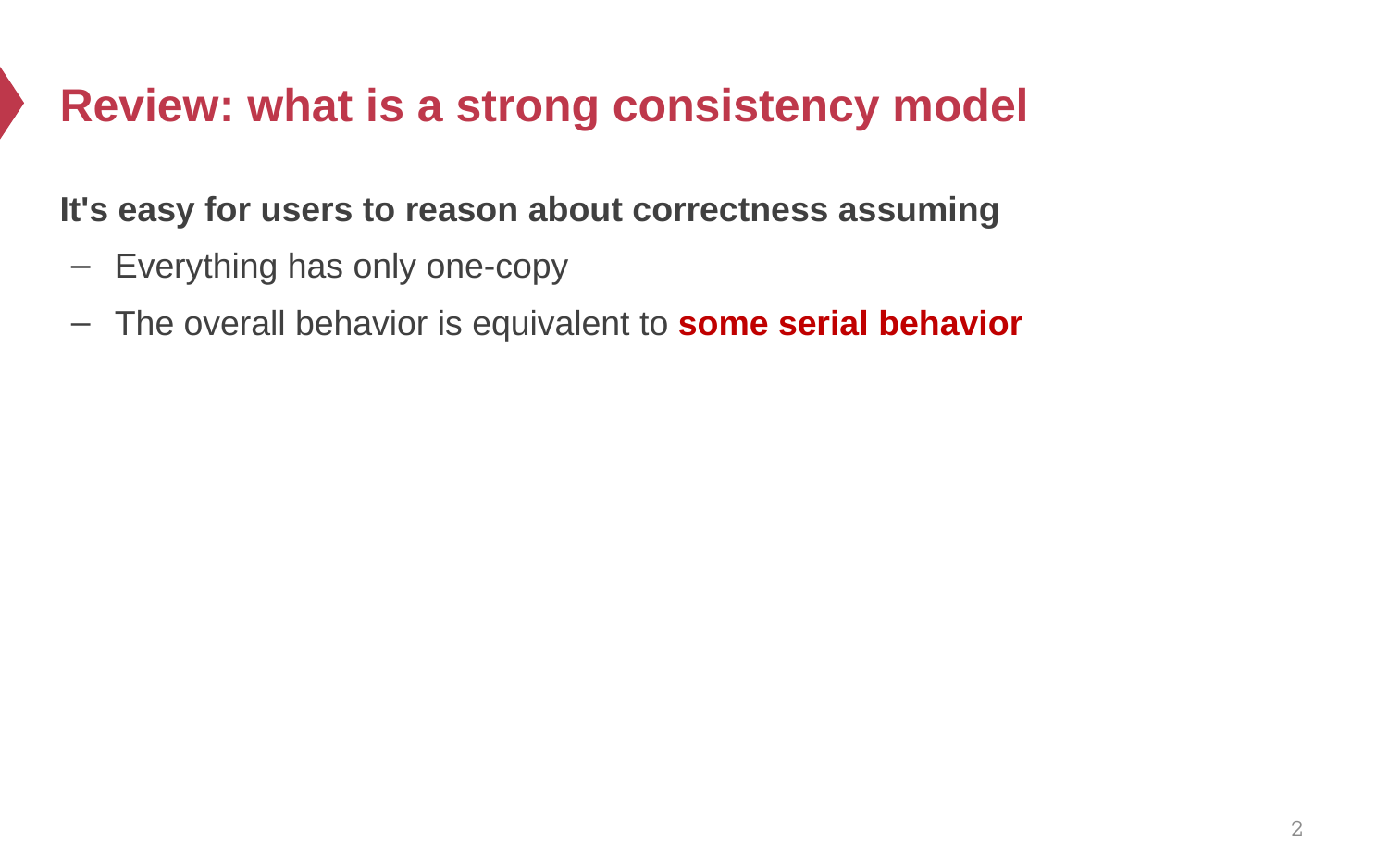

# Review: what is a strong consistency model
It's easy for users to reason about correctness assuming
Everything has only one-copy
The overall behavior is equivalent to some serial behavior

2